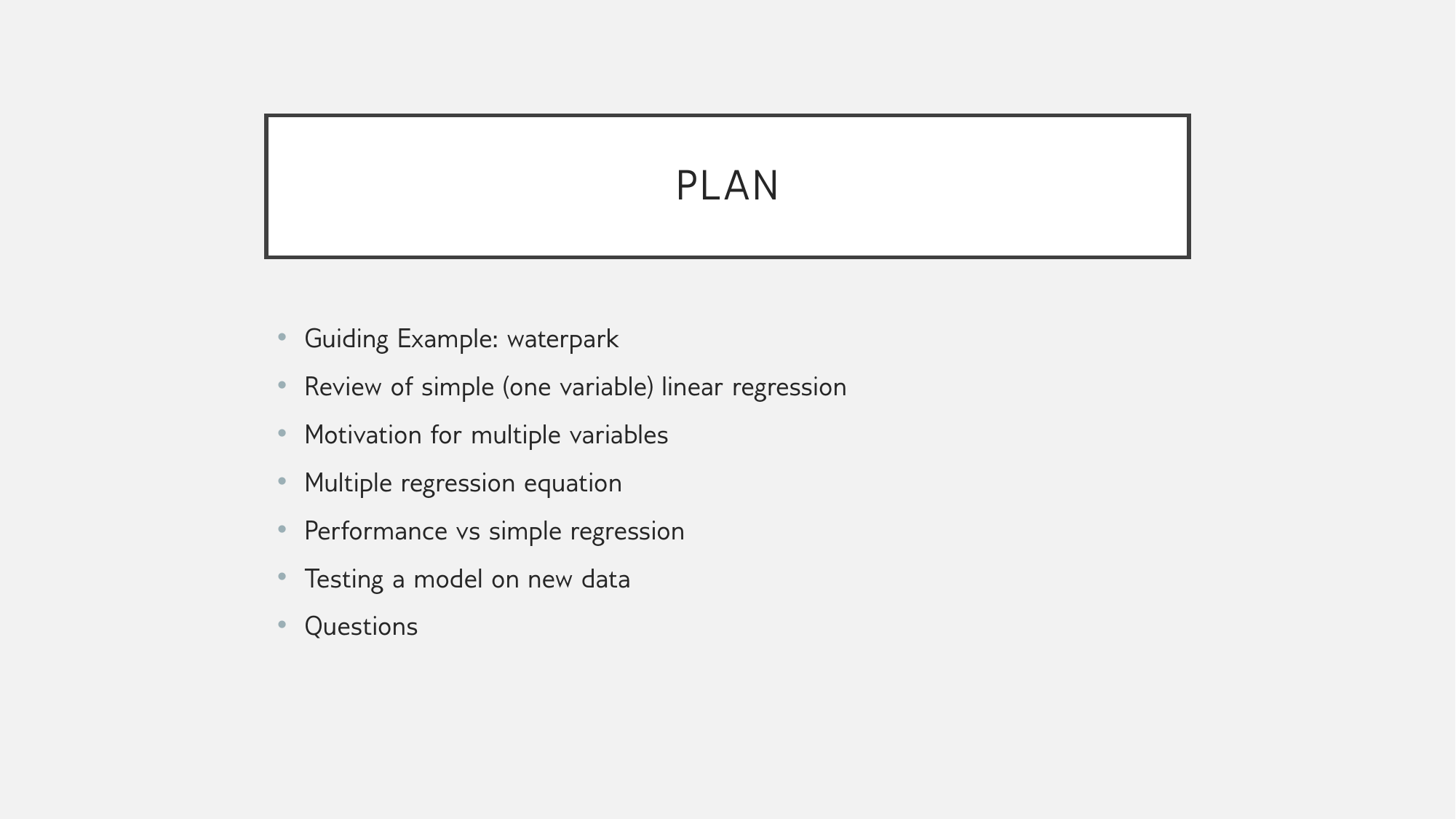

# Plan
Guiding Example: waterpark
Review of simple (one variable) linear regression
Motivation for multiple variables
Multiple regression equation
Performance vs simple regression
Testing a model on new data
Questions